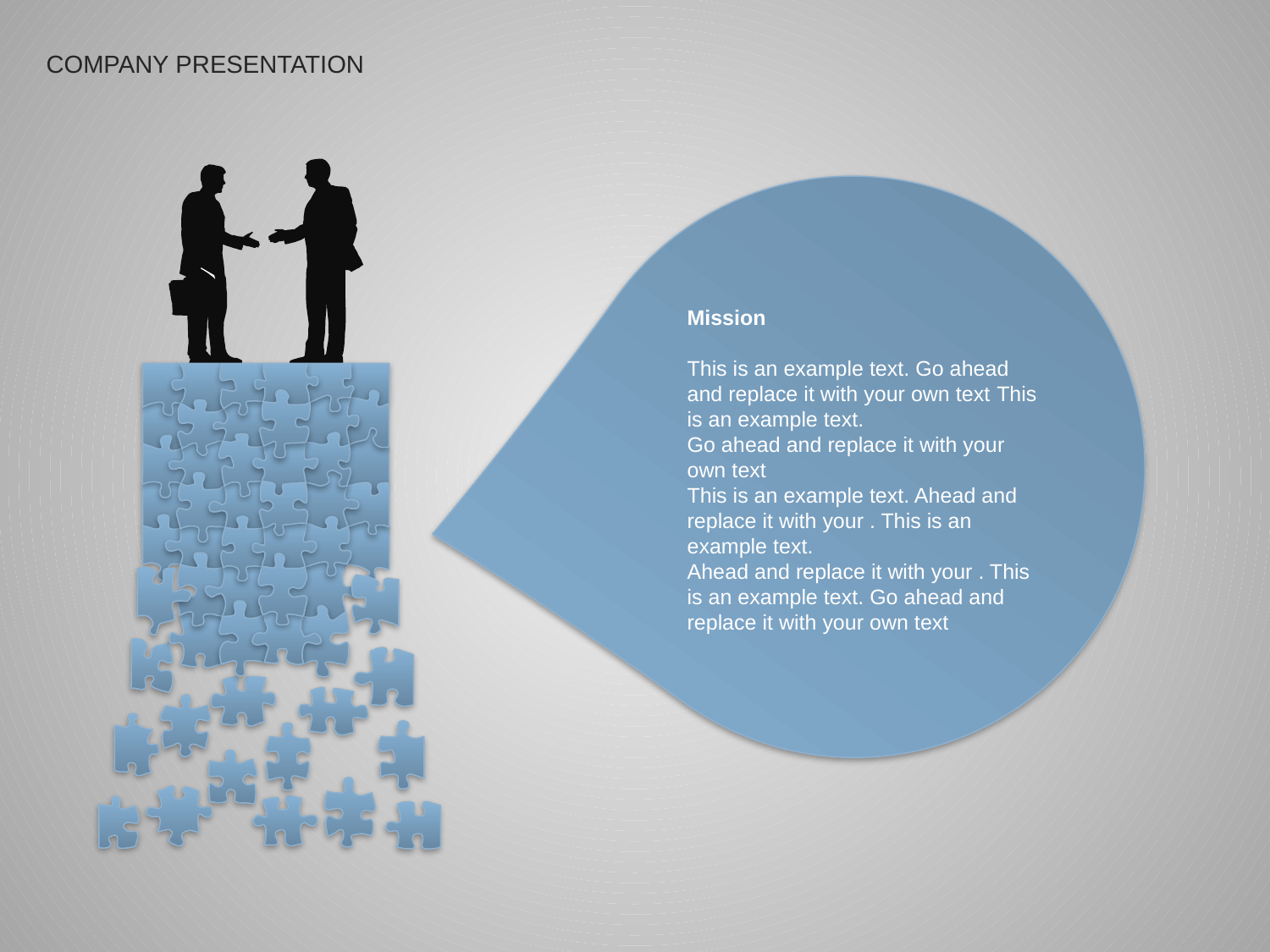

COMPANY PRESENTATION

Mission

This is an example text. Go ahead and replace it with your own text This is an example text.
Go ahead and replace it with your own text
This is an example text. Ahead and replace it with your . This is an example text.
Ahead and replace it with your . This is an example text. Go ahead and replace it with your own text